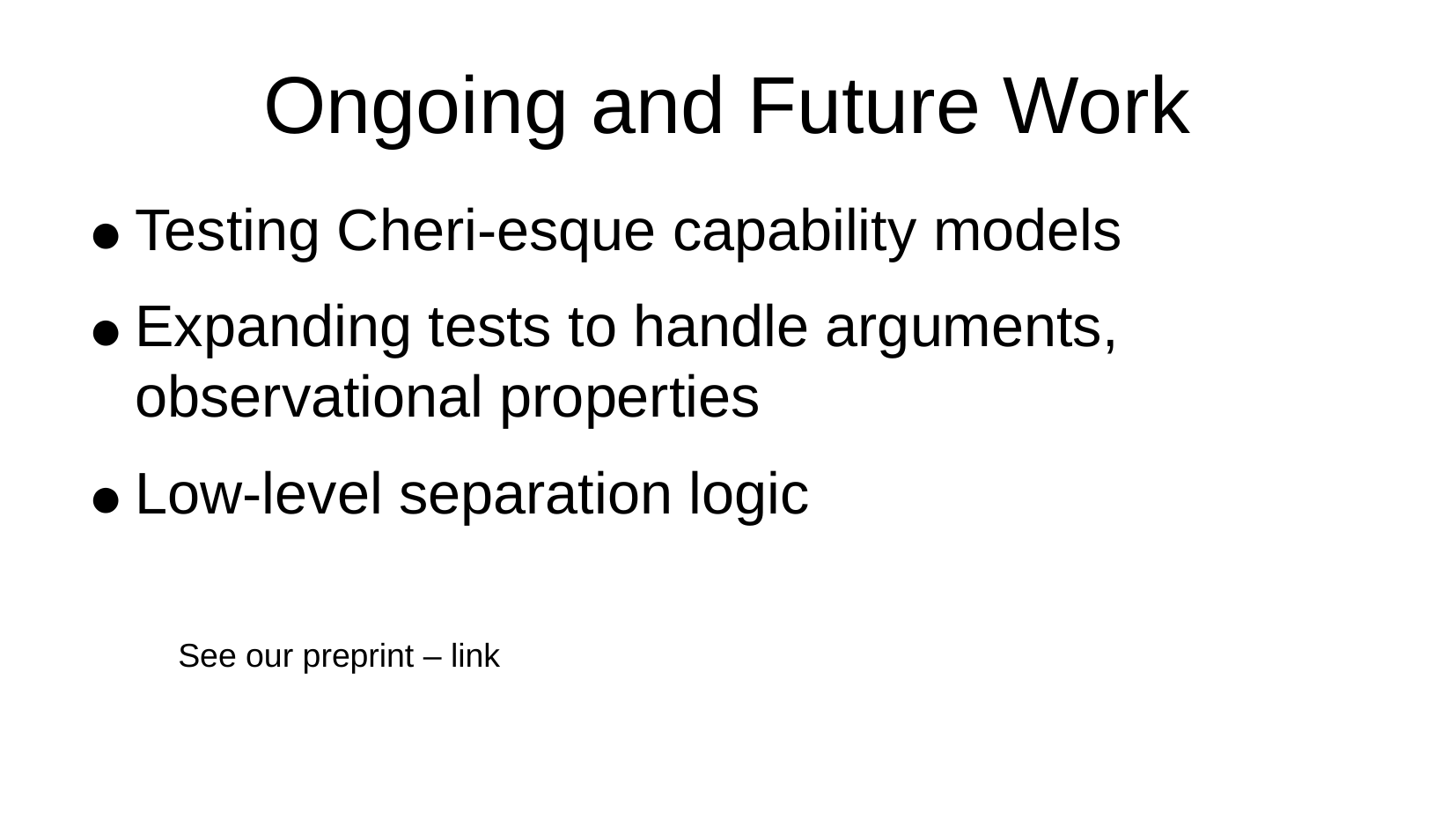

Ongoing and Future Work
Testing Cheri-esque capability models
Expanding tests to handle arguments, observational properties
Low-level separation logic
See our preprint – link